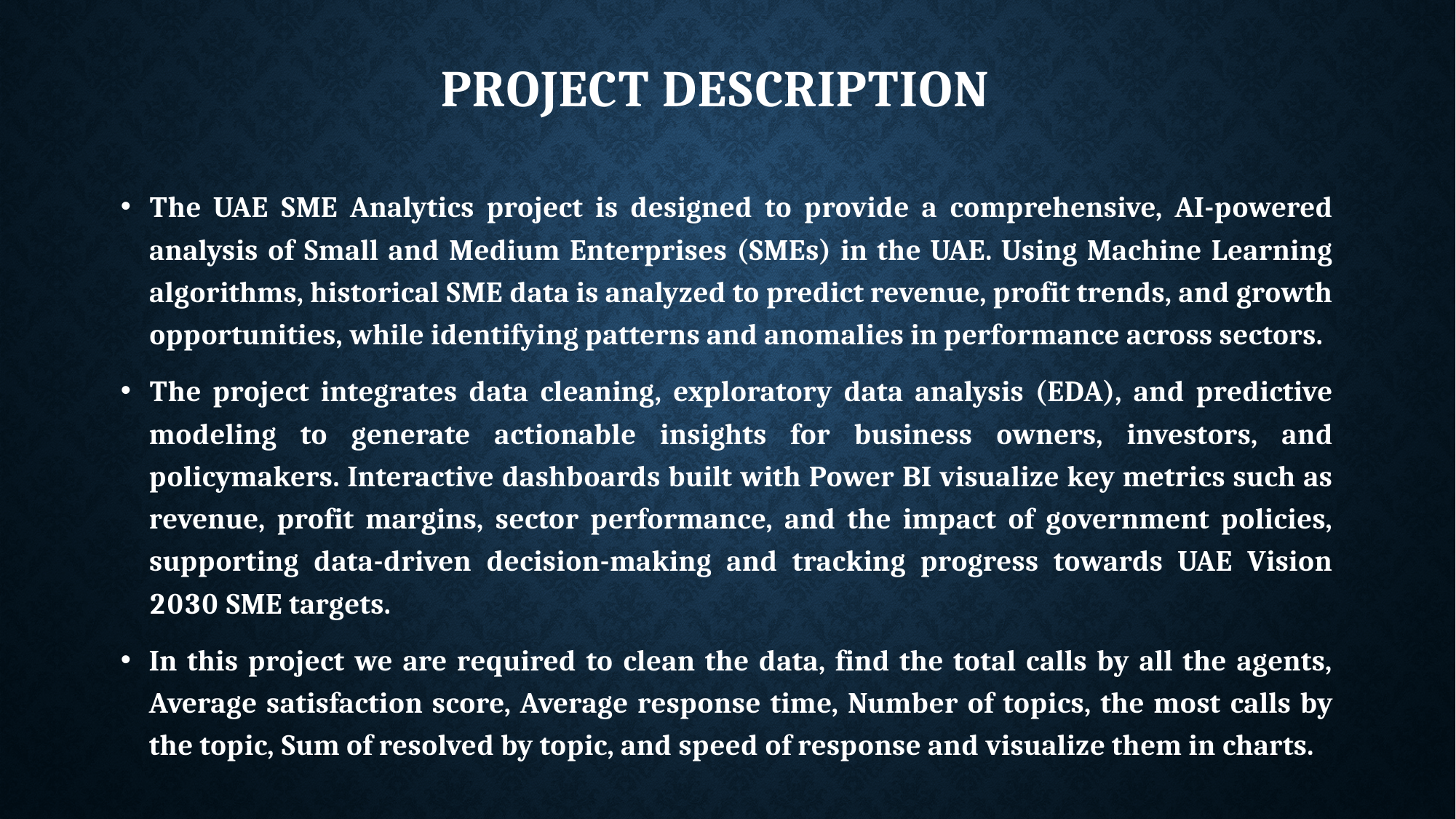

# Project description
The UAE SME Analytics project is designed to provide a comprehensive, AI-powered analysis of Small and Medium Enterprises (SMEs) in the UAE. Using Machine Learning algorithms, historical SME data is analyzed to predict revenue, profit trends, and growth opportunities, while identifying patterns and anomalies in performance across sectors.
The project integrates data cleaning, exploratory data analysis (EDA), and predictive modeling to generate actionable insights for business owners, investors, and policymakers. Interactive dashboards built with Power BI visualize key metrics such as revenue, profit margins, sector performance, and the impact of government policies, supporting data-driven decision-making and tracking progress towards UAE Vision 2030 SME targets.
In this project we are required to clean the data, find the total calls by all the agents, Average satisfaction score, Average response time, Number of topics, the most calls by the topic, Sum of resolved by topic, and speed of response and visualize them in charts.